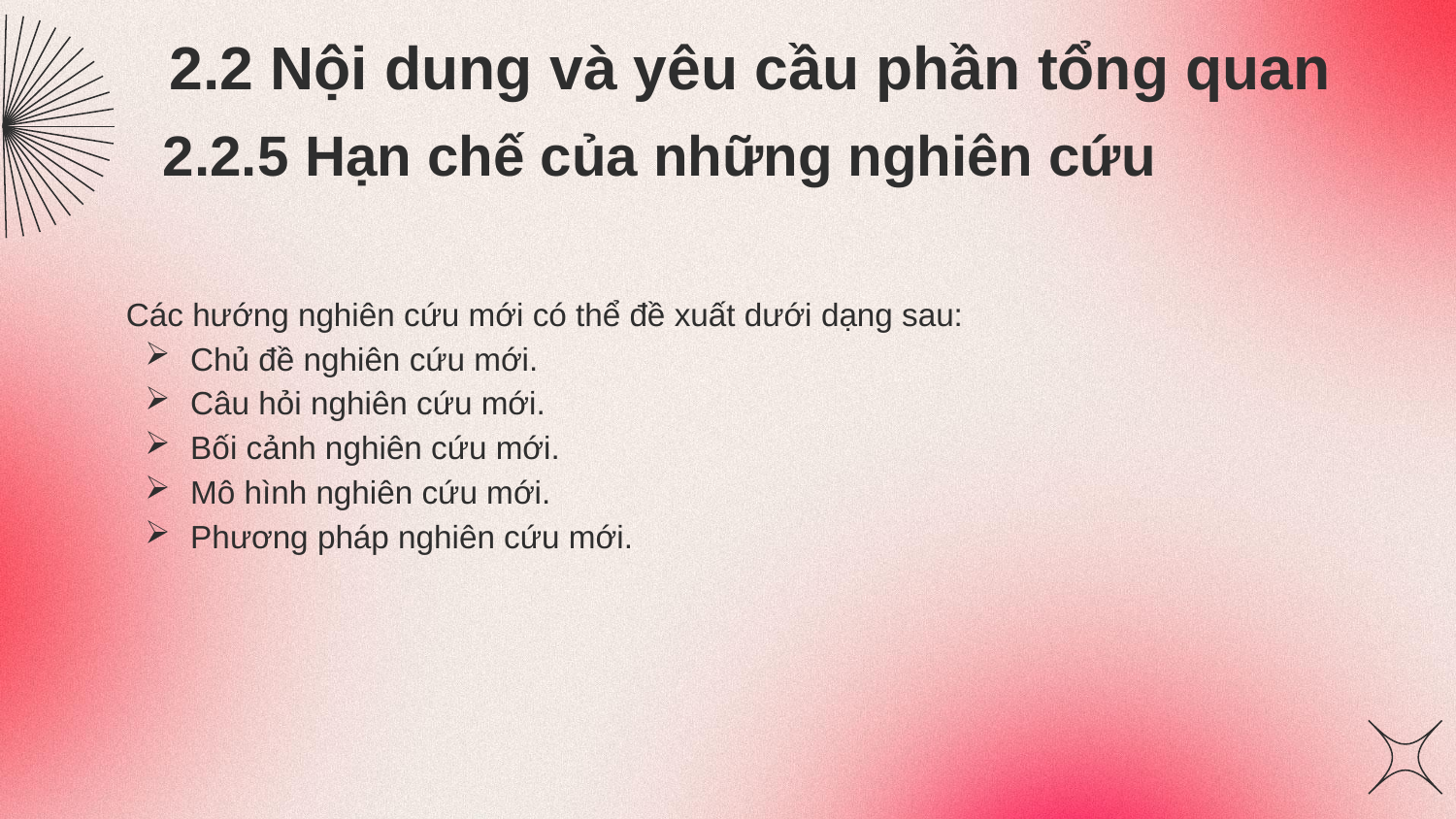

# 2.2 Nội dung và yêu cầu phần tổng quan
2.2.5 Hạn chế của những nghiên cứu
Các hướng nghiên cứu mới có thể đề xuất dưới dạng sau:
Chủ đề nghiên cứu mới.
Câu hỏi nghiên cứu mới.
Bối cảnh nghiên cứu mới.
Mô hình nghiên cứu mới.
Phương pháp nghiên cứu mới.